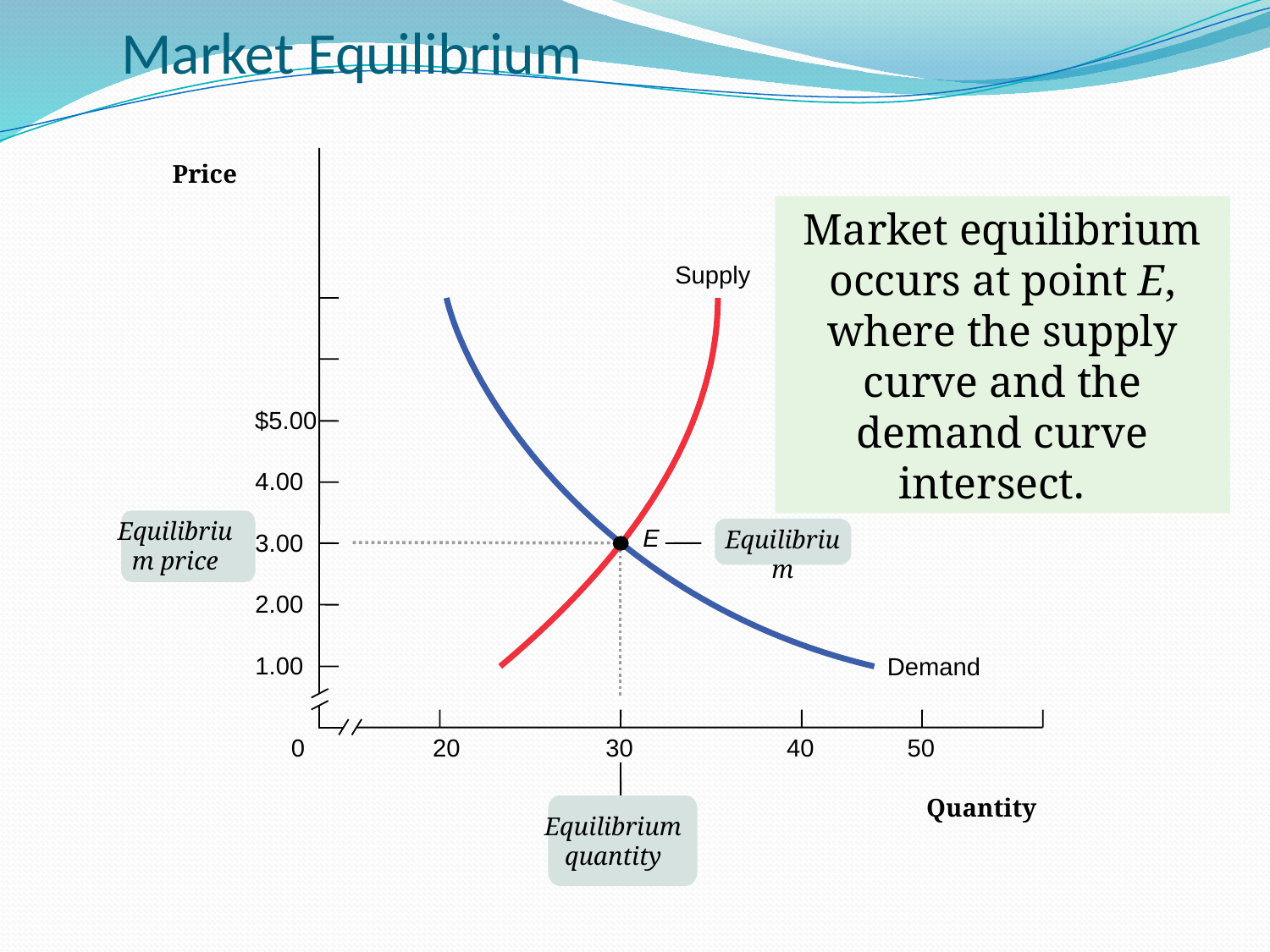

# Market Equilibrium

Price
Market equilibrium occurs at point E, where the supply curve and the demand curve intersect.
Supply

$5.00

4.00

Equilibrium price

Equilibrium

E
3.00

2.00

1.00
Demand

0
20
30
40
50

Quantity

Equilibrium quantity